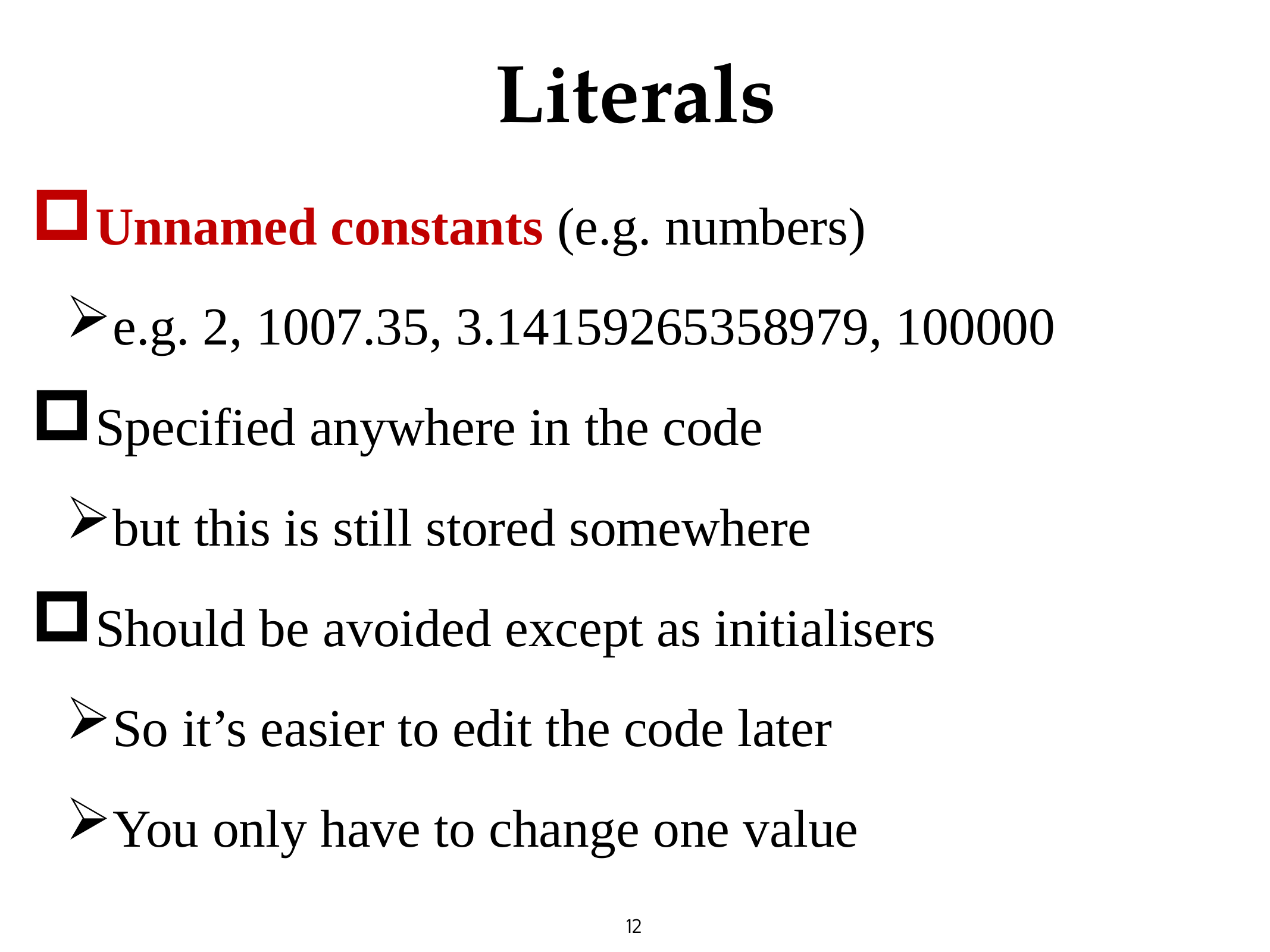

# Literals
Unnamed constants (e.g. numbers)
e.g. 2, 1007.35, 3.14159265358979, 100000
Specified anywhere in the code
but this is still stored somewhere
Should be avoided except as initialisers
So it’s easier to edit the code later
You only have to change one value
12